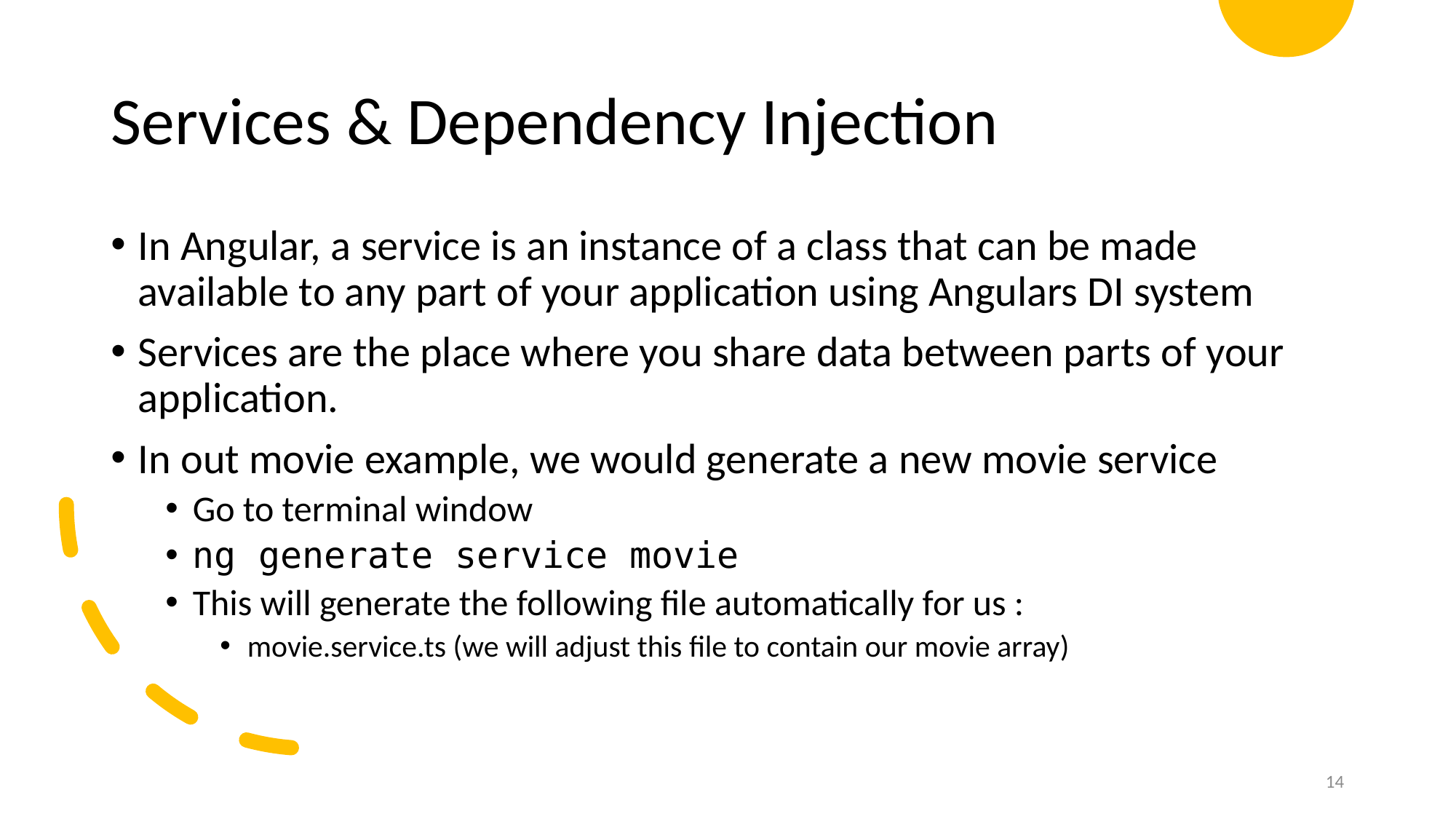

# Services & Dependency Injection
In Angular, a service is an instance of a class that can be made available to any part of your application using Angulars DI system
Services are the place where you share data between parts of your application.
In out movie example, we would generate a new movie service
Go to terminal window
ng generate service movie
This will generate the following file automatically for us :
movie.service.ts (we will adjust this file to contain our movie array)

14